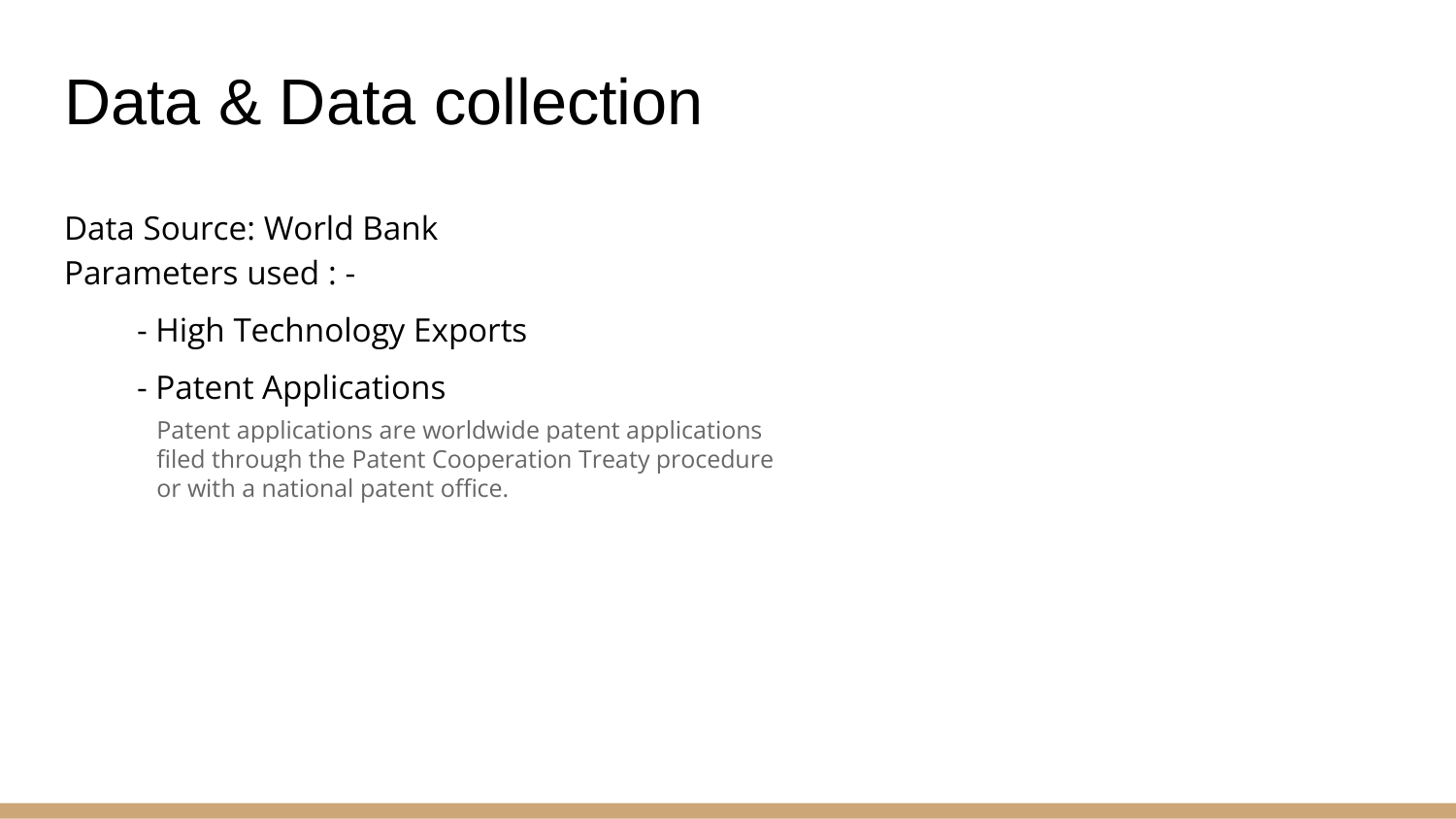

# Data & Data collection
Data Source: World Bank
Parameters used : -
- High Technology Exports
- Patent Applications

Patent applications are worldwide patent applications filed through the Patent Cooperation Treaty procedure or with a national patent office.